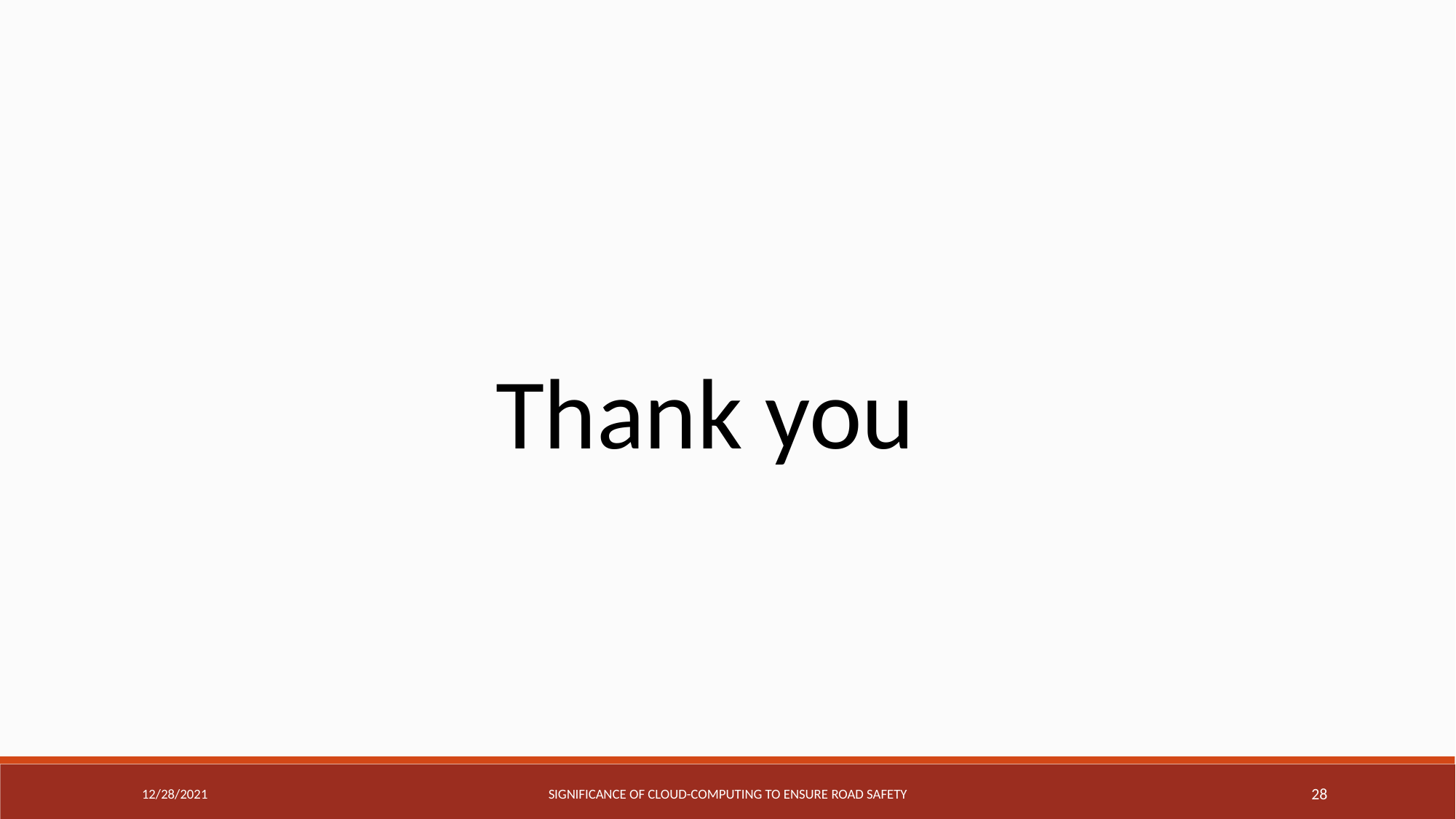

Thank you
12/28/2021
Significance of Cloud-Computing to ensure Road Safety
28